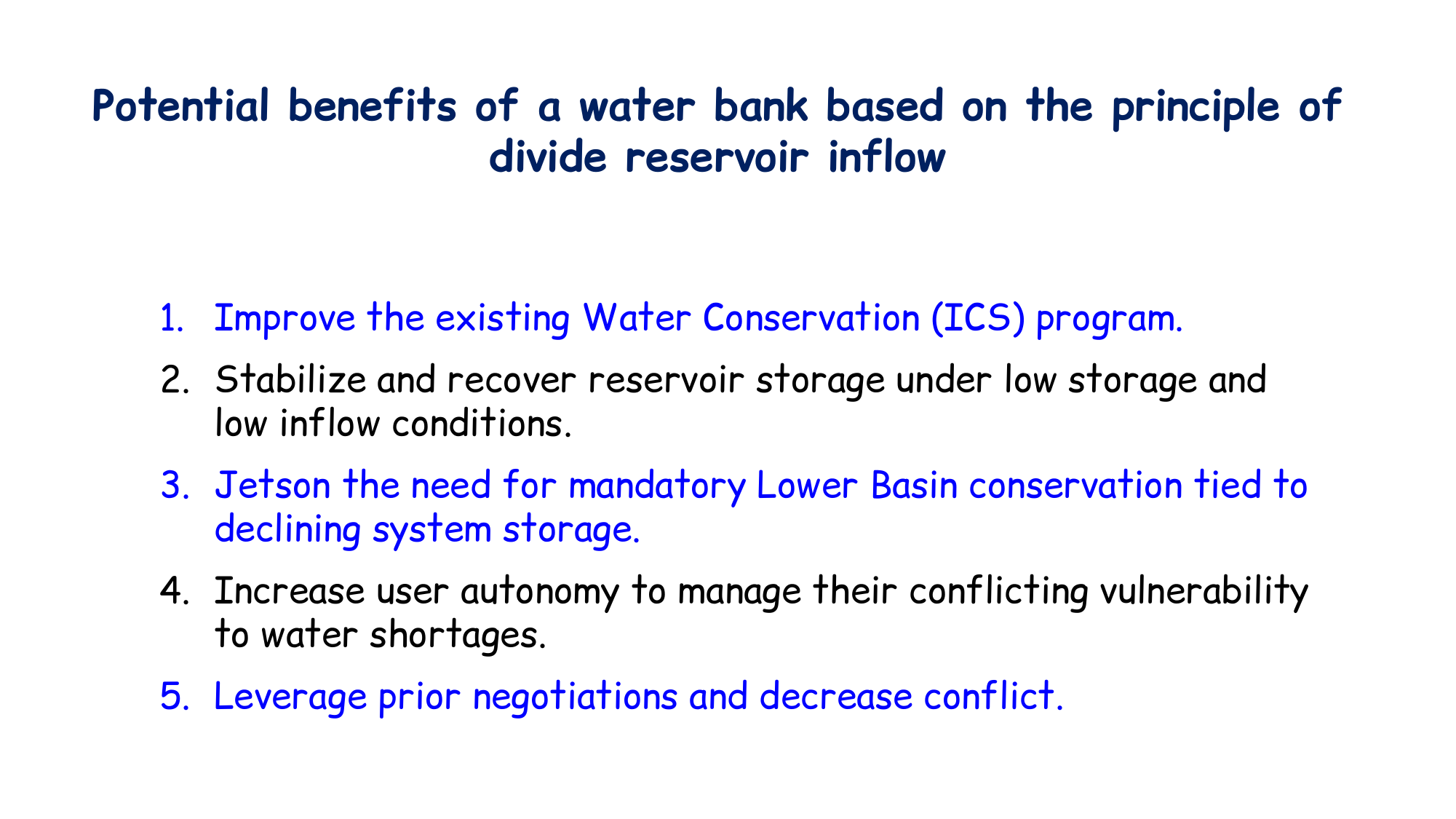

Potential benefits of a water bank based on the principle of divide reservoir inflow
Improve the existing Water Conservation (ICS) program.
Stabilize and recover reservoir storage under low storage and low inflow conditions.
Jetson the need for mandatory Lower Basin conservation tied to declining system storage.
Increase user autonomy to manage their conflicting vulnerability to water shortages.
Leverage prior negotiations and decrease conflict.